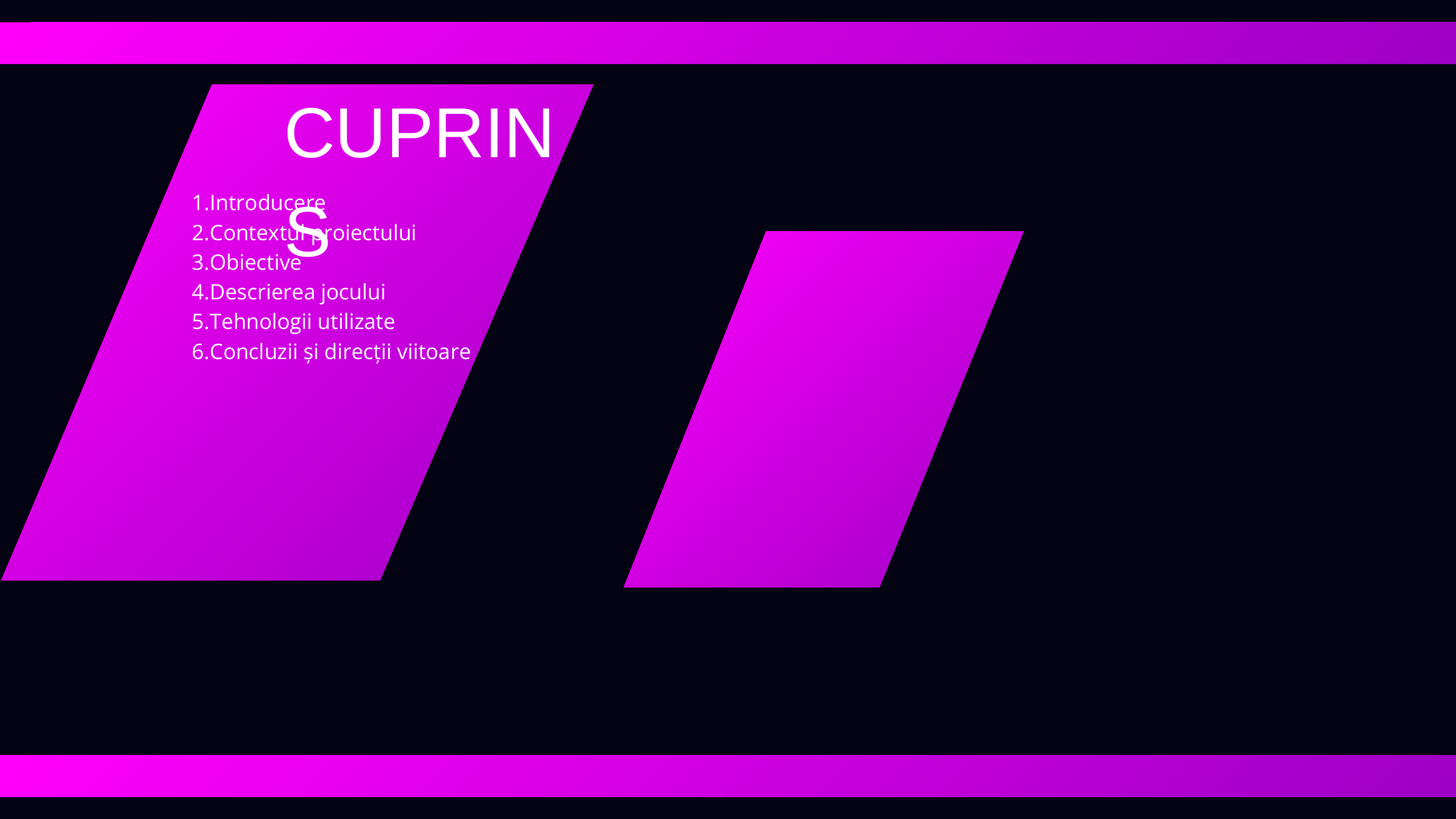

CUPRINS

Introducere
Contextul proiectului
Obiective
Descrierea jocului
Tehnologii utilizate
Concluzii și direcții viitoare